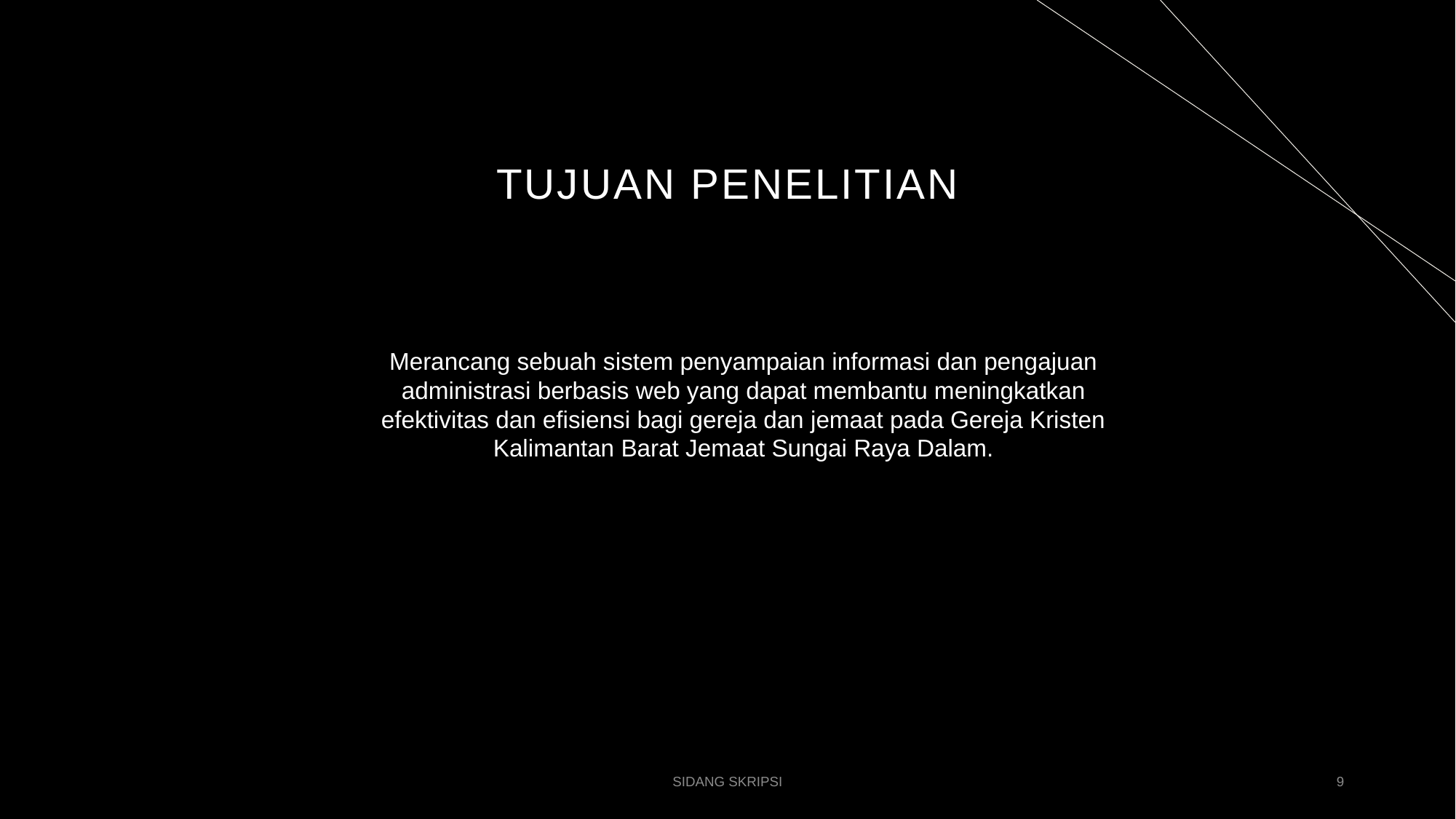

# TUJUAN PENELITIAN

Merancang sebuah sistem penyampaian informasi dan pengajuan administrasi berbasis web yang dapat membantu meningkatkan efektivitas dan efisiensi bagi gereja dan jemaat pada Gereja Kristen Kalimantan Barat Jemaat Sungai Raya Dalam.

SIDANG SKRIPSI
9